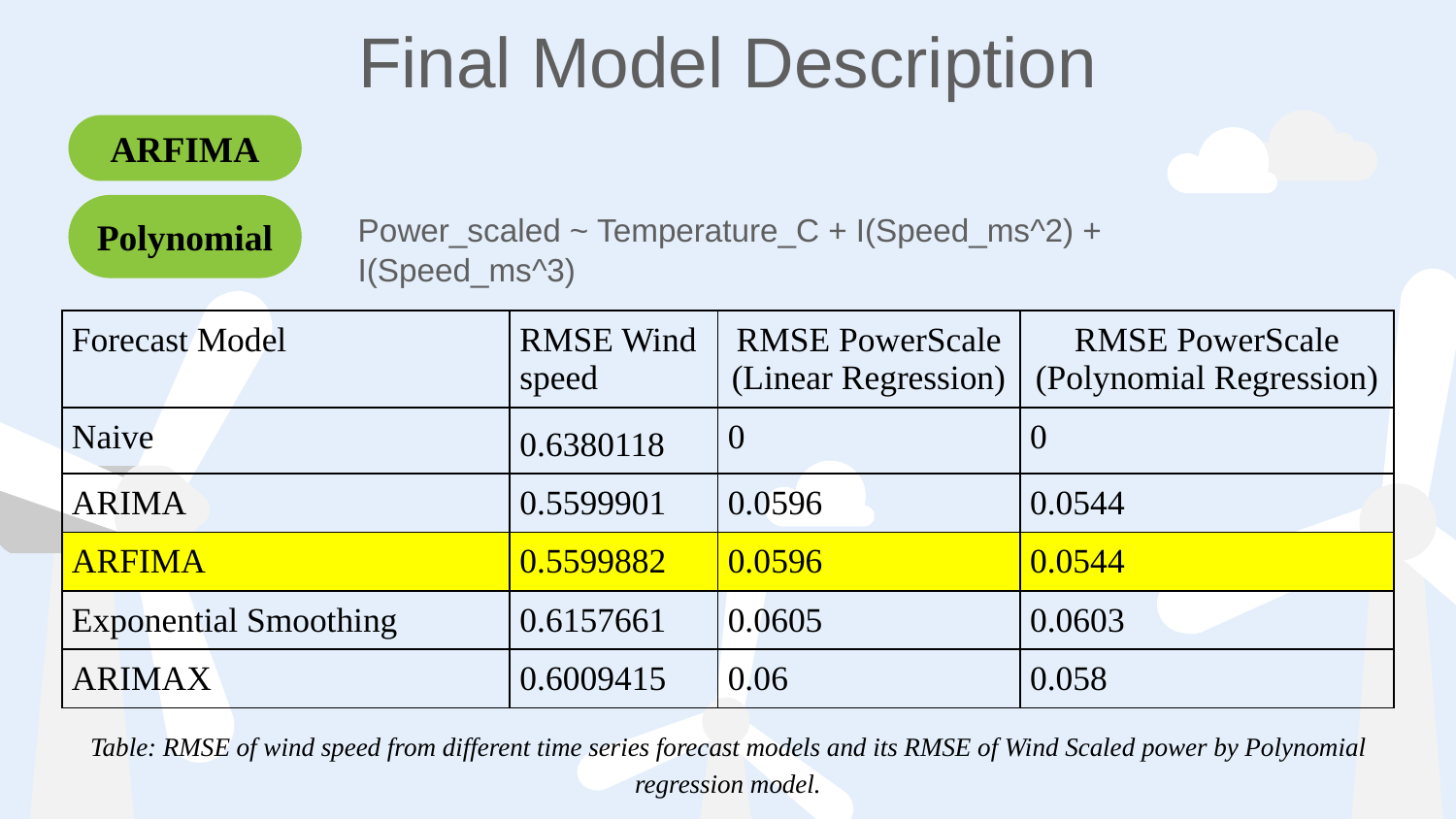

# Final Model Description

ARFIMA
Polynomial
Power_scaled ~ Temperature_C + I(Speed_ms^2) + I(Speed_ms^3)

| Forecast Model | RMSE Wind speed | RMSE PowerScale (Linear Regression) | RMSE PowerScale (Polynomial Regression) |
| --- | --- | --- | --- |
| Naive | 0.6380118 | 0 | 0 |
| ARIMA | 0.5599901 | 0.0596 | 0.0544 |
| ARFIMA | 0.5599882 | 0.0596 | 0.0544 |
| Exponential Smoothing | 0.6157661 | 0.0605 | 0.0603 |
| ARIMAX | 0.6009415 | 0.06 | 0.058 |

Table: RMSE of wind speed from different time series forecast models and its RMSE of Wind Scaled power by Polynomial regression model.